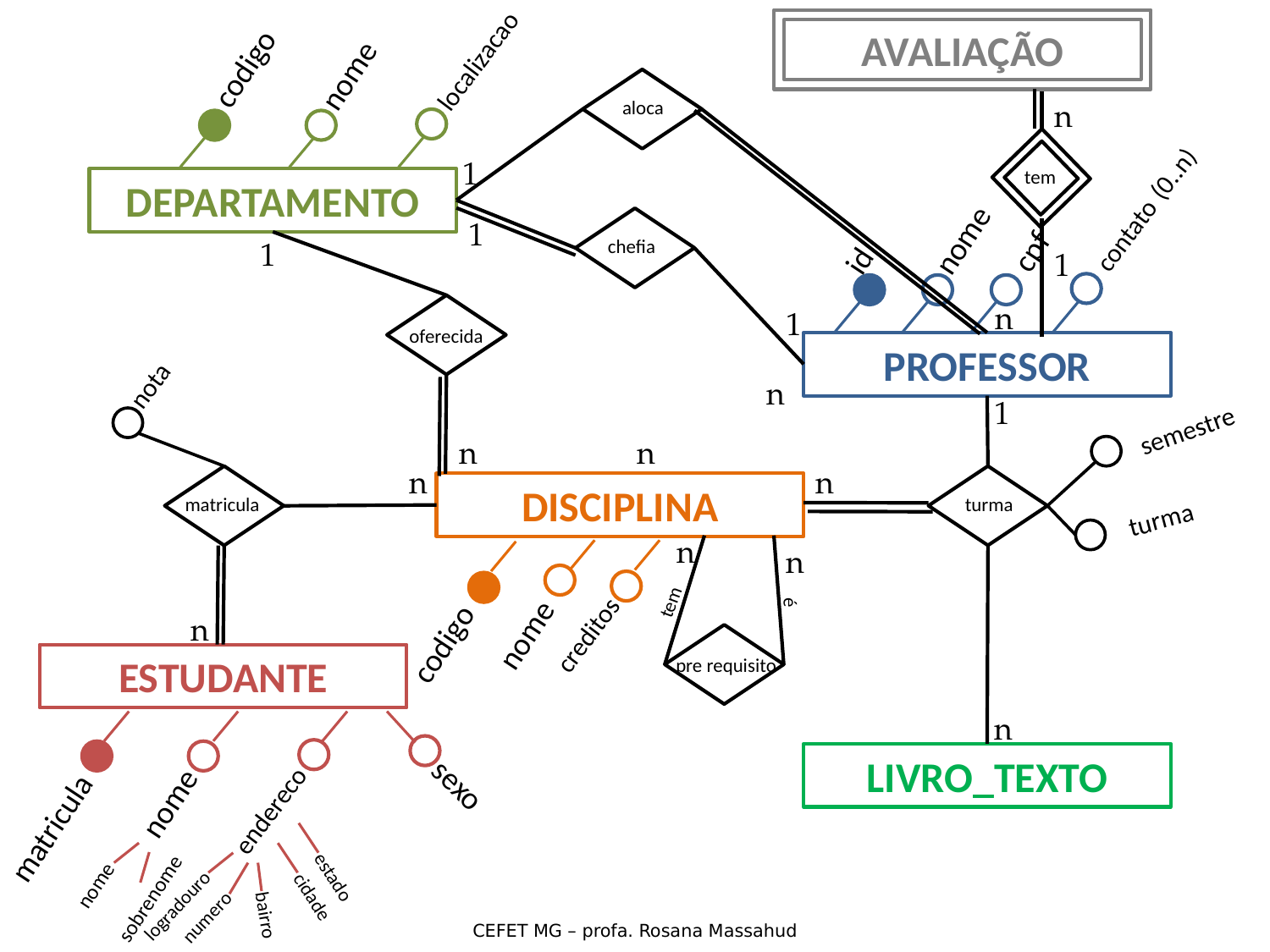

AVALIAÇÃO
localizacao
codigo
nome

aloca
n

(0..n)
1
tem
DEPARTAMENTO
contato
1

cpf
nome
1
chefia
id
1

n

1
oferecida
PROFESSOR
nota
n
1
semestre

n
n

n
n

DISCIPLINA
matricula
turma
turma

n
n

tem
é
n
nome
codigo
creditos

ESTUDANTE
pre requisito
n

LIVRO_TEXTO
sexo
nome
endereco
matricula
estado
nome
sobrenome
cidade
logradouro
bairro
numero
CEFET MG – profa. Rosana Massahud